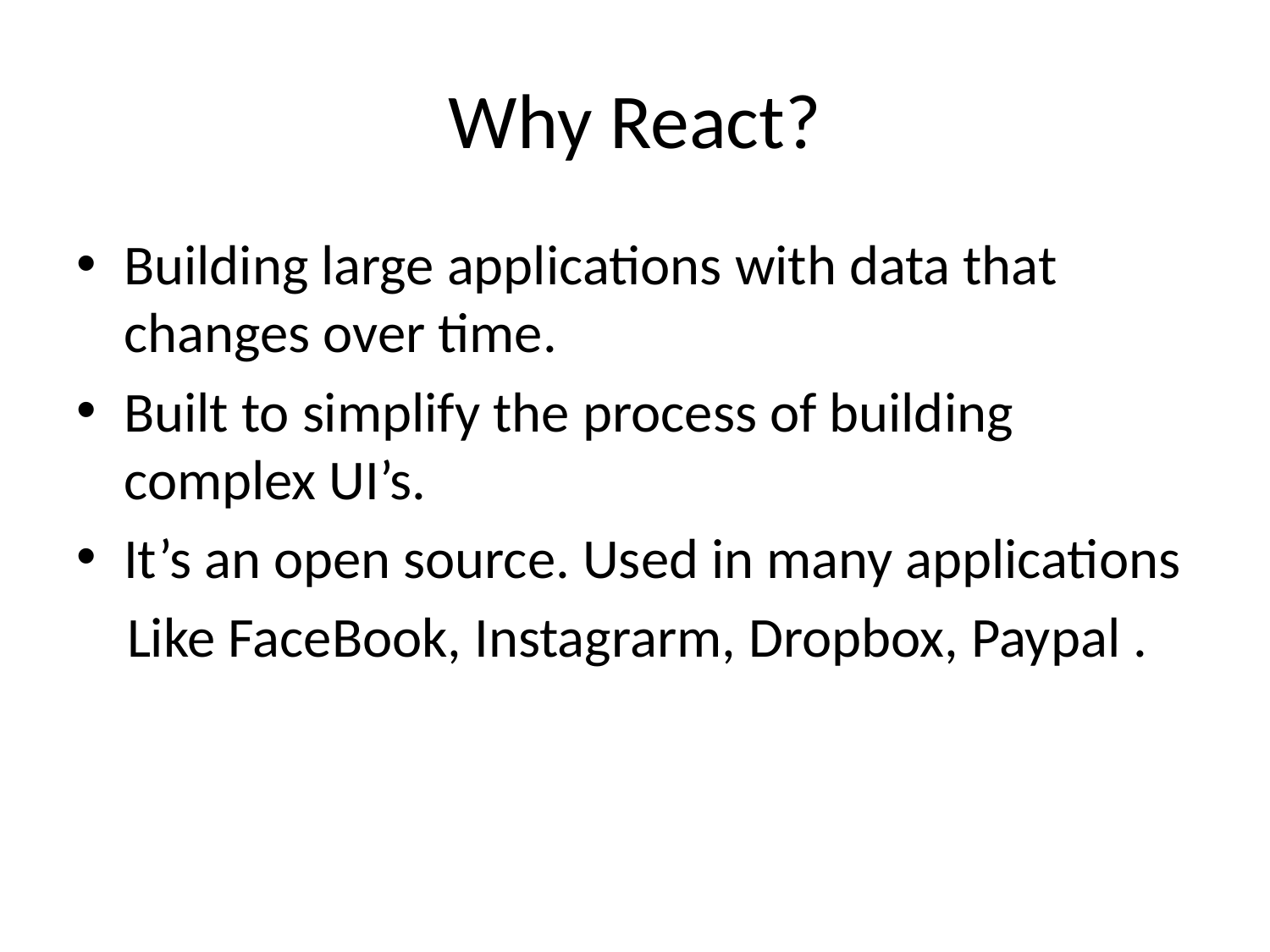

# Why React?
Building large applications with data that changes over time.
Built to simplify the process of building complex UI’s.
It’s an open source. Used in many applications
    Like FaceBook, Instagrarm, Dropbox, Paypal .